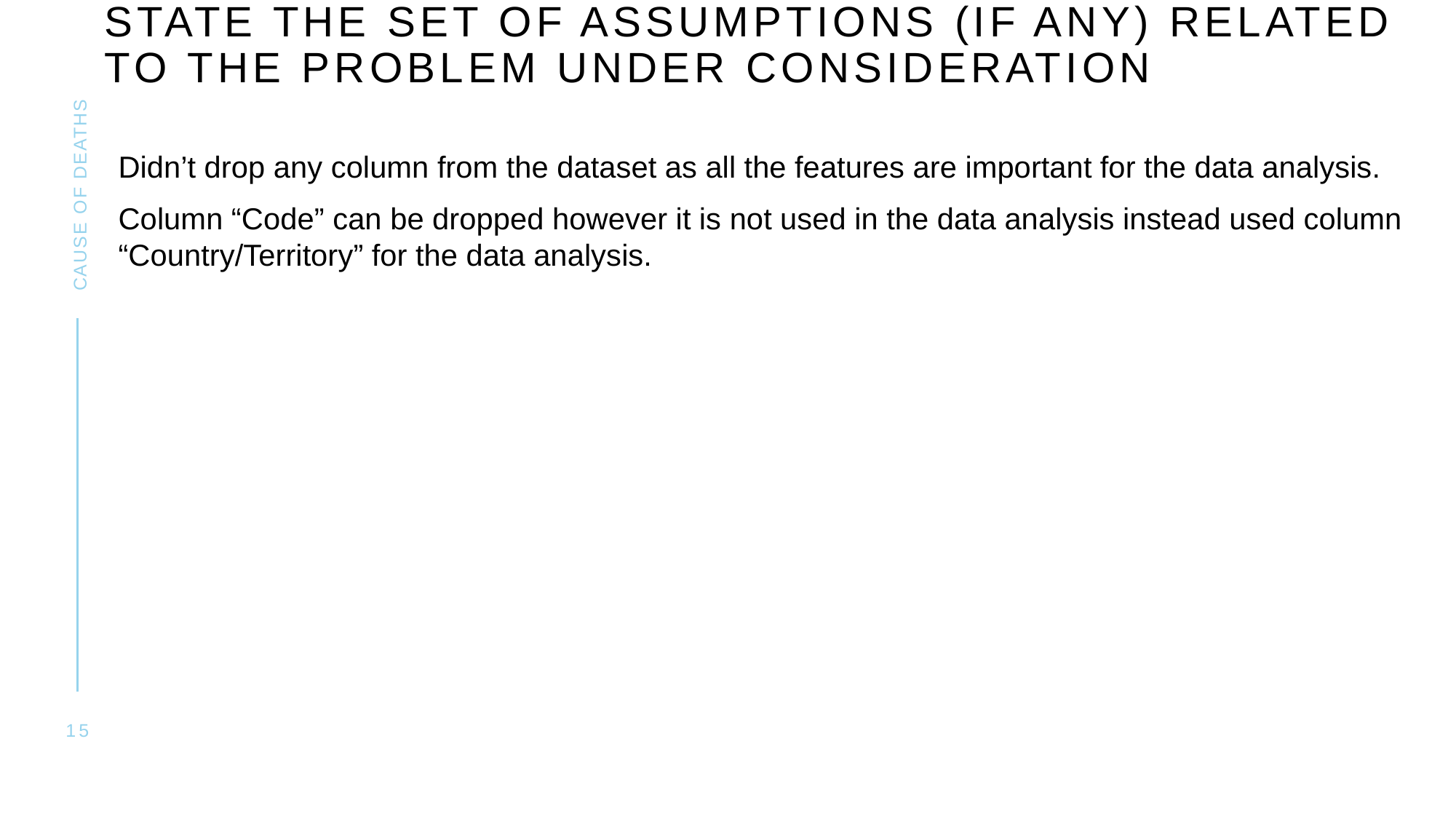

# State the set of assumptions (if any) related to the problem under consideration
Cause of deaths
Didn’t drop any column from the dataset as all the features are important for the data analysis.
Column “Code” can be dropped however it is not used in the data analysis instead used column “Country/Territory” for the data analysis.
15